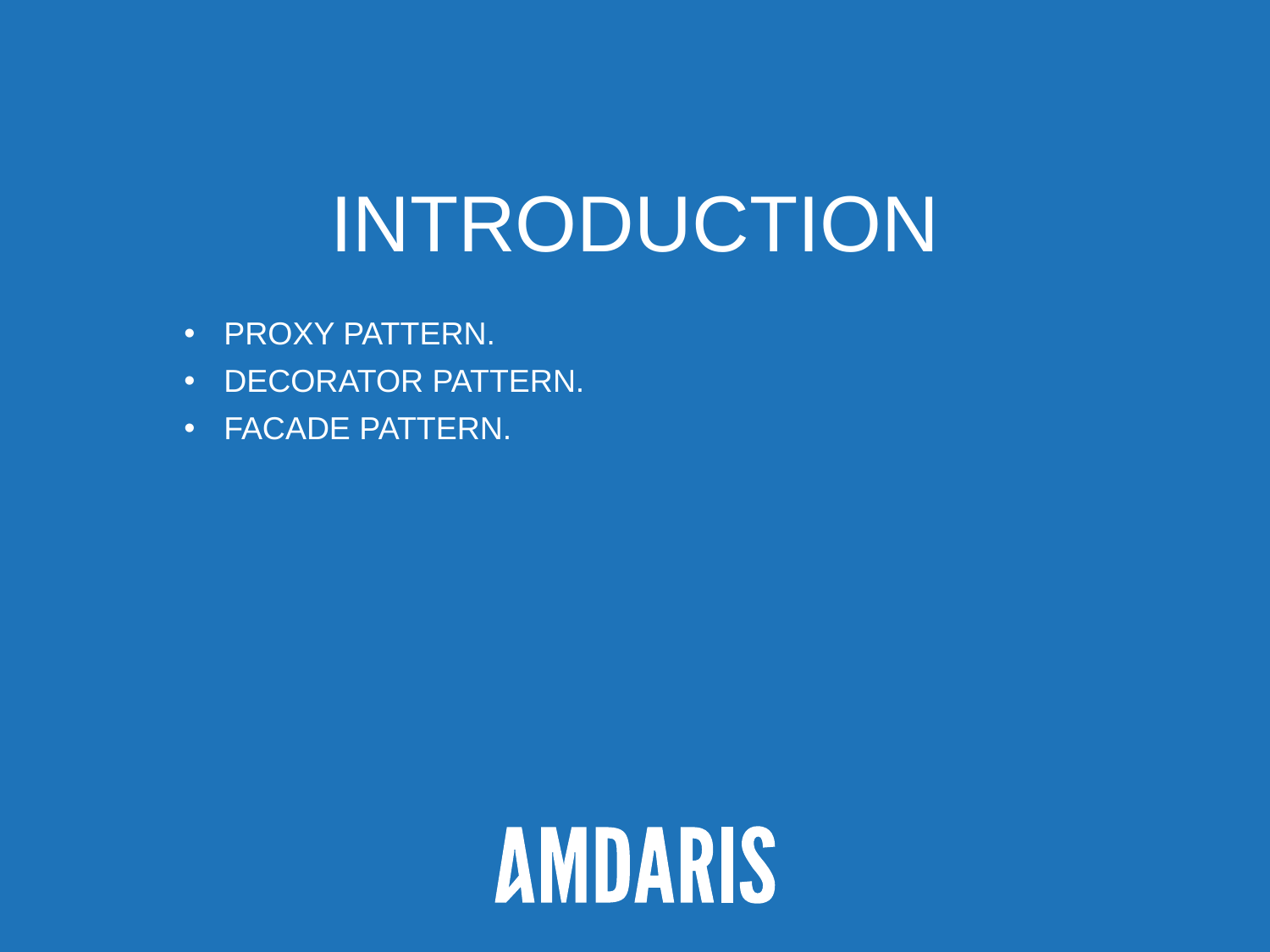

# Introduction
Proxy pattern.
Decorator pattern.
Facade pattern.